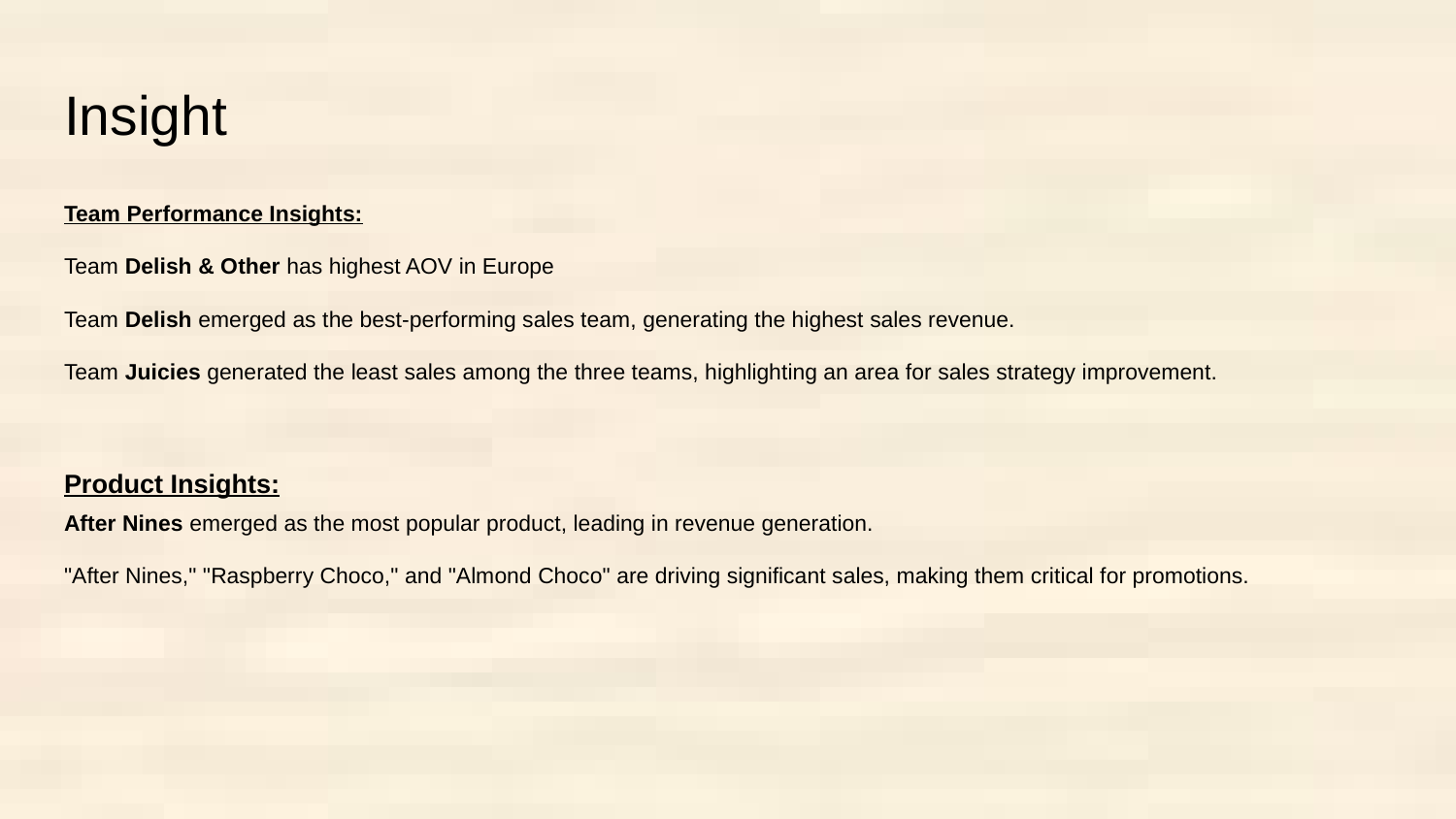

# Insight
Team Performance Insights:
Team Delish & Other has highest AOV in Europe
Team Delish emerged as the best-performing sales team, generating the highest sales revenue.
Team Juicies generated the least sales among the three teams, highlighting an area for sales strategy improvement.

Product Insights:
After Nines emerged as the most popular product, leading in revenue generation.
"After Nines," "Raspberry Choco," and "Almond Choco" are driving significant sales, making them critical for promotions.